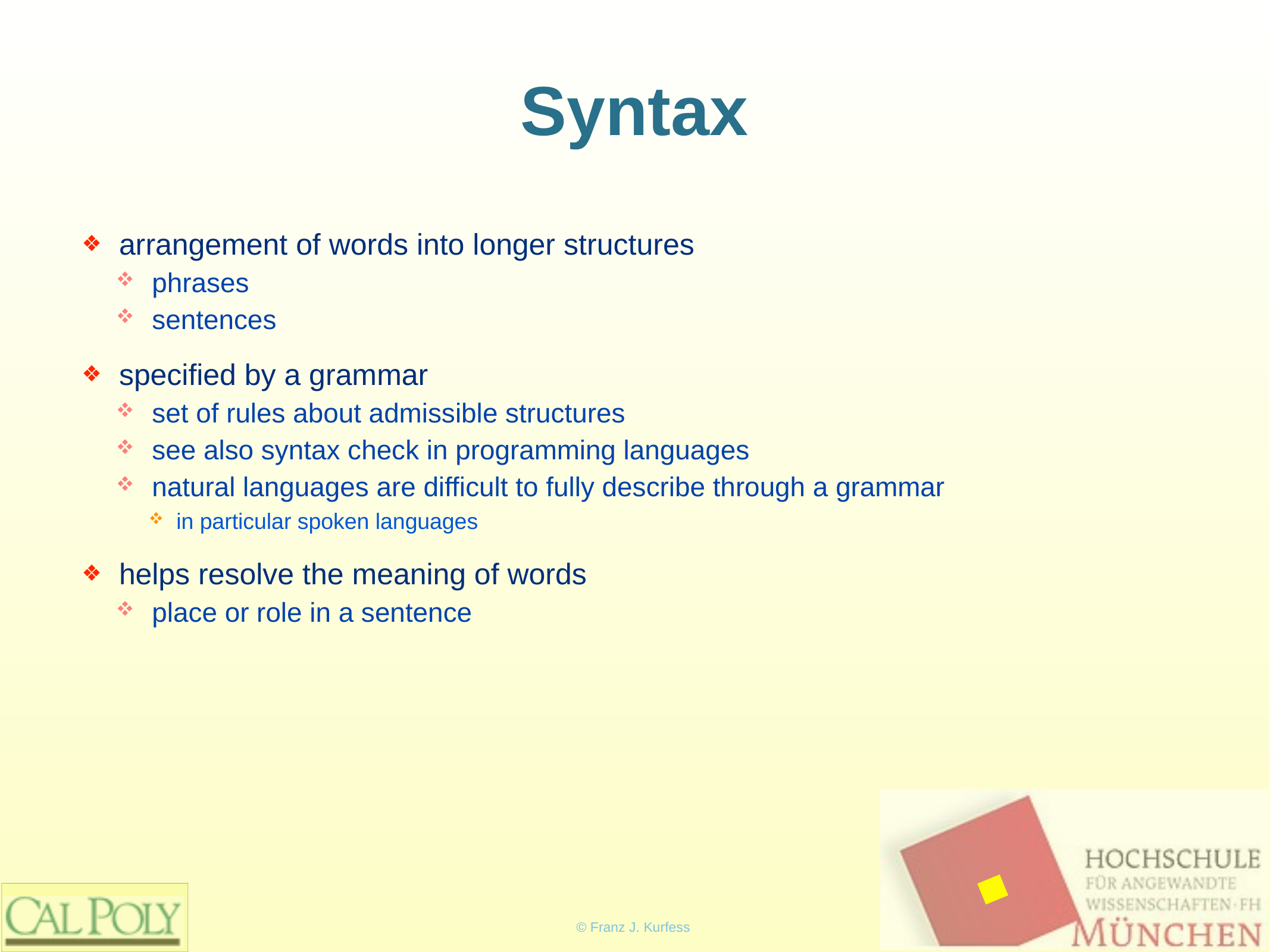

# Syntax
arrangement of words into longer structures
phrases
sentences
specified by a grammar
set of rules about admissible structures
see also syntax check in programming languages
natural languages are difficult to fully describe through a grammar
in particular spoken languages
helps resolve the meaning of words
place or role in a sentence
34